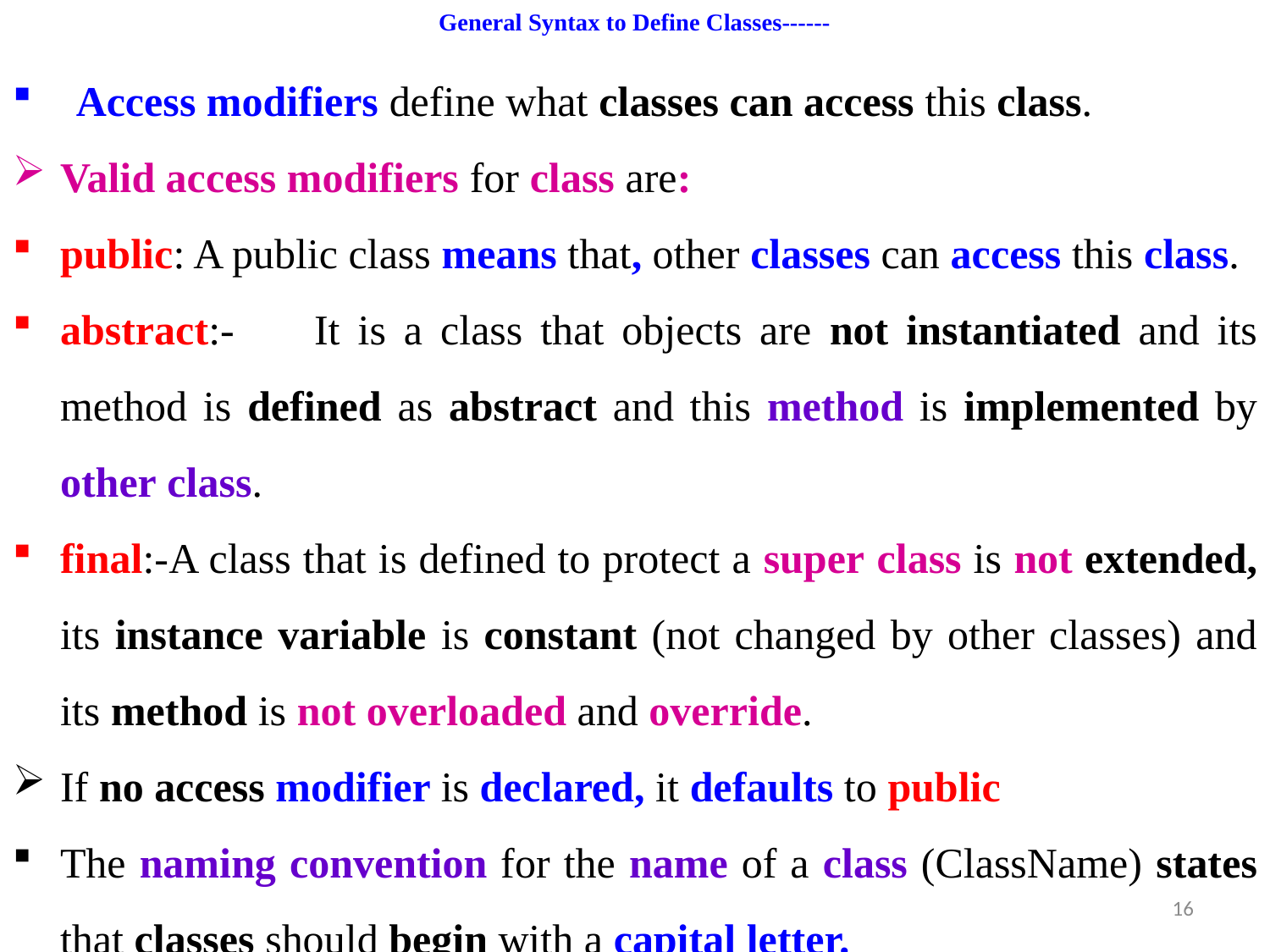

# General Syntax to Define Classes------
Access modifiers define what classes can access this class.
Valid access modifiers for class are:
public: A public class means that, other classes can access this class.
abstract:-	It is a class that objects are not instantiated and its method is defined as abstract and this method is implemented by other class.
final:-A class that is defined to protect a super class is not extended, its instance variable is constant (not changed by other classes) and its method is not overloaded and override.
If no access modifier is declared, it defaults to public
The naming convention for the name of a class (ClassName) states that classes should begin with a capital letter.
16